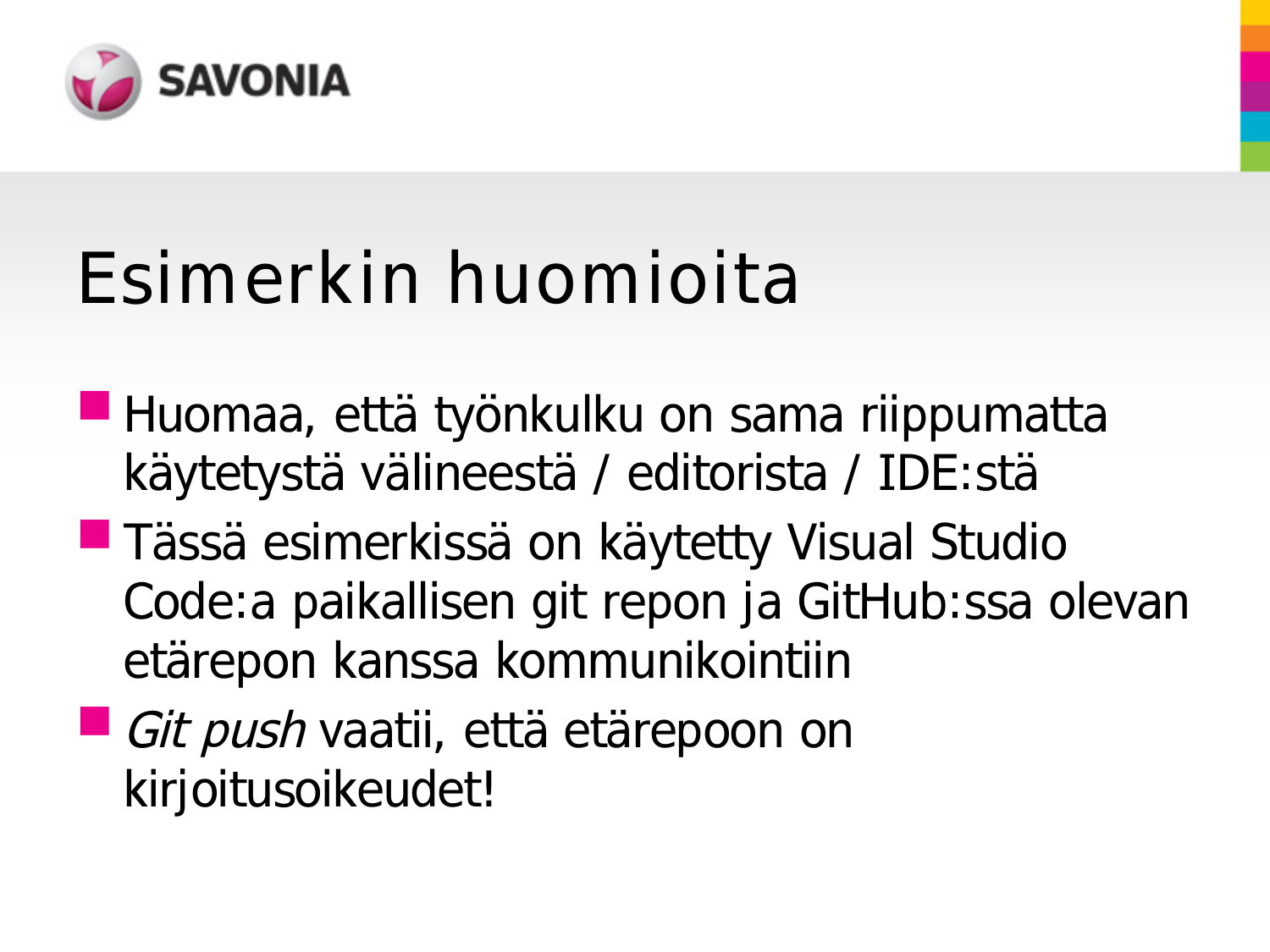

# Esimerkin huomioita
Huomaa, että työnkulku on sama riippumatta käytetystä välineestä / editorista / IDE:stä
Tässä esimerkissä on käytetty Visual Studio Code:a paikallisen git repon ja GitHub:ssa olevan etärepon kanssa kommunikointiin
Git push vaatii, että etärepoon on kirjoitusoikeudet!